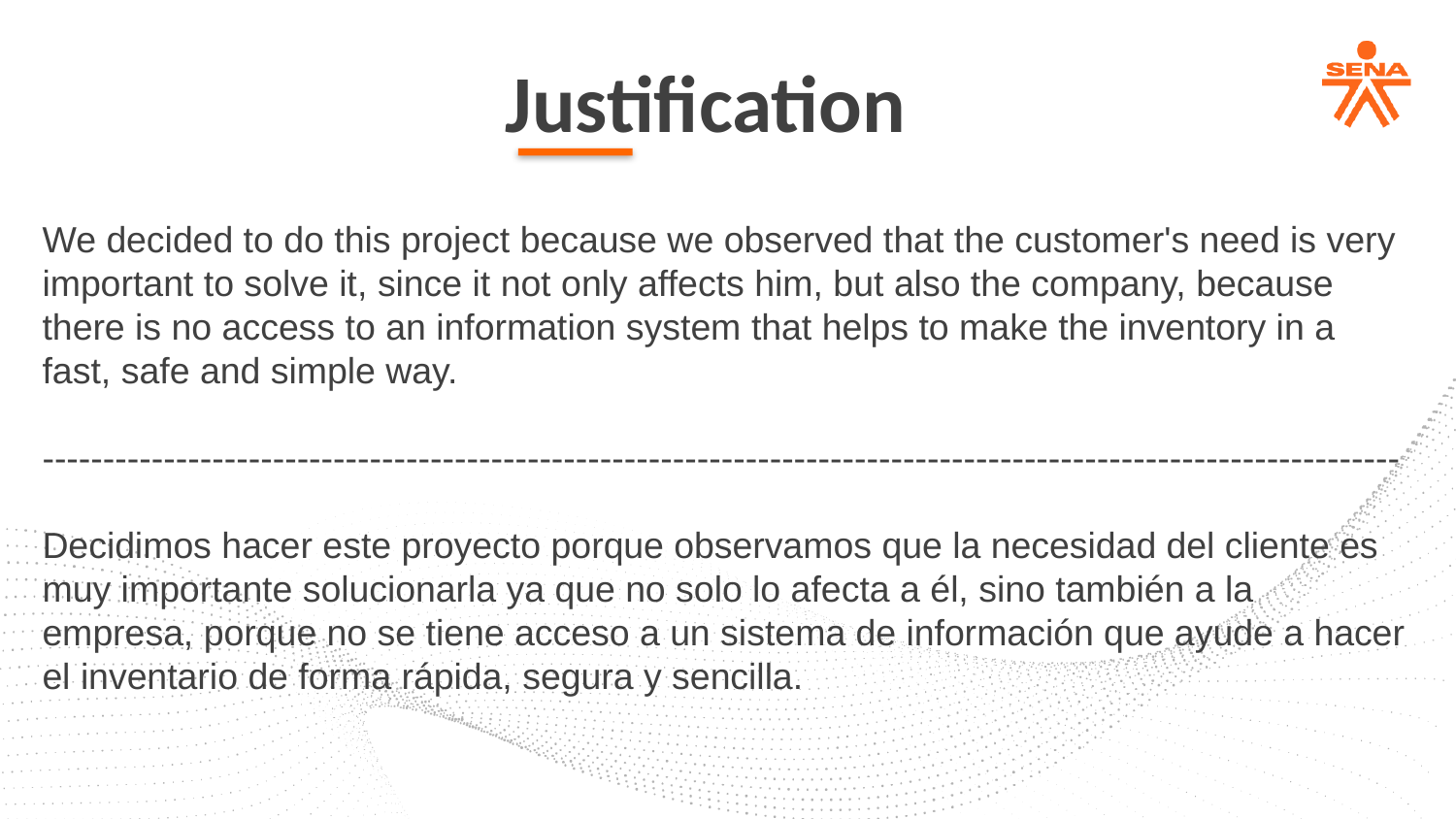

Justification

We decided to do this project because we observed that the customer's need is very important to solve it, since it not only affects him, but also the company, because there is no access to an information system that helps to make the inventory in a fast, safe and simple way.

----------------------------------------------------------------------------------------------------------------

Decidimos hacer este proyecto porque observamos que la necesidad del cliente es muy importante solucionarla ya que no solo lo afecta a él, sino también a la empresa, porque no se tiene acceso a un sistema de información que ayude a hacer el inventario de forma rápida, segura y sencilla.